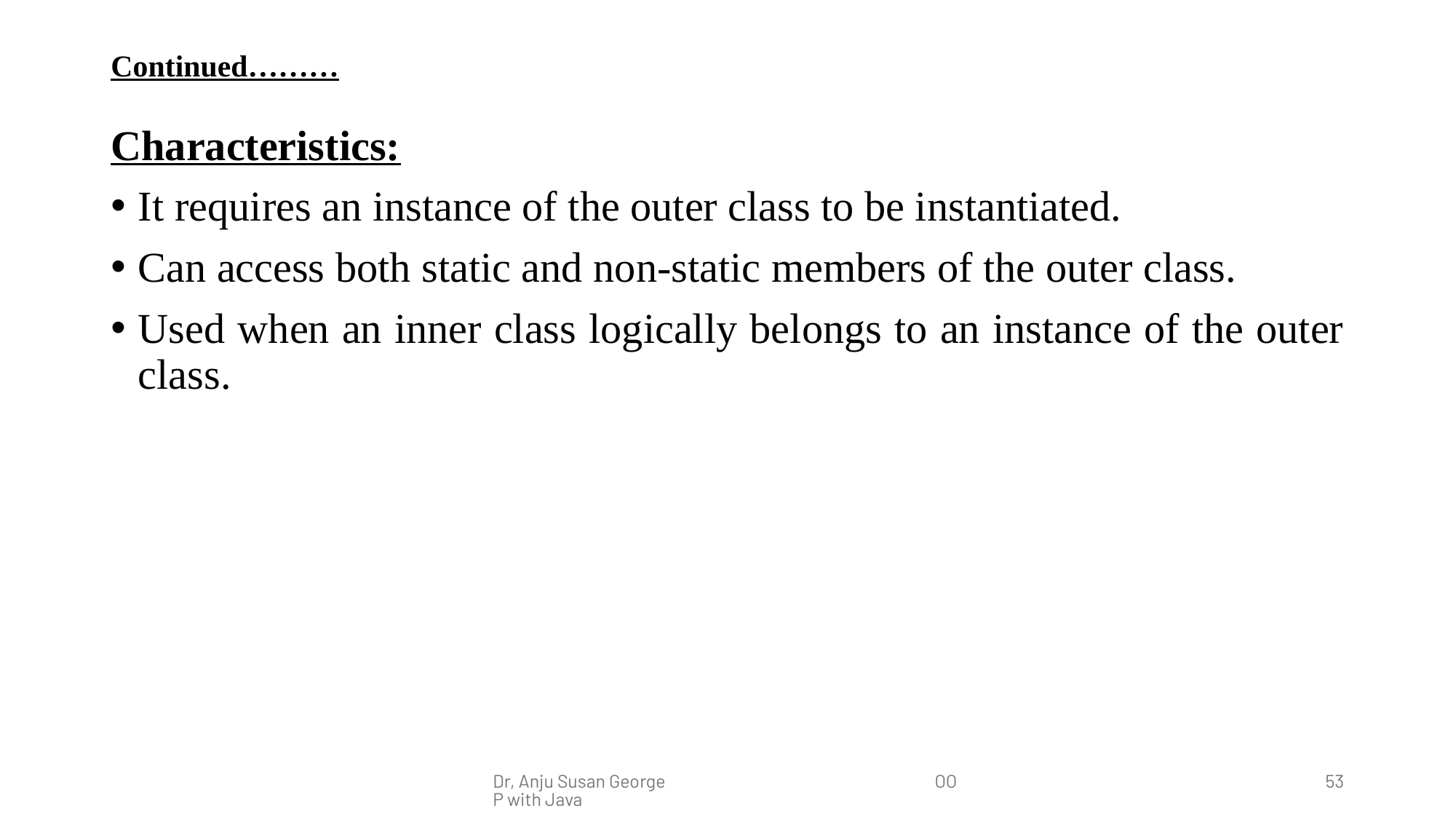

# Continued………
Characteristics:
It requires an instance of the outer class to be instantiated.
Can access both static and non-static members of the outer class.
Used when an inner class logically belongs to an instance of the outer class.

Dr, Anju Susan George                                                                          OOP with Java
53